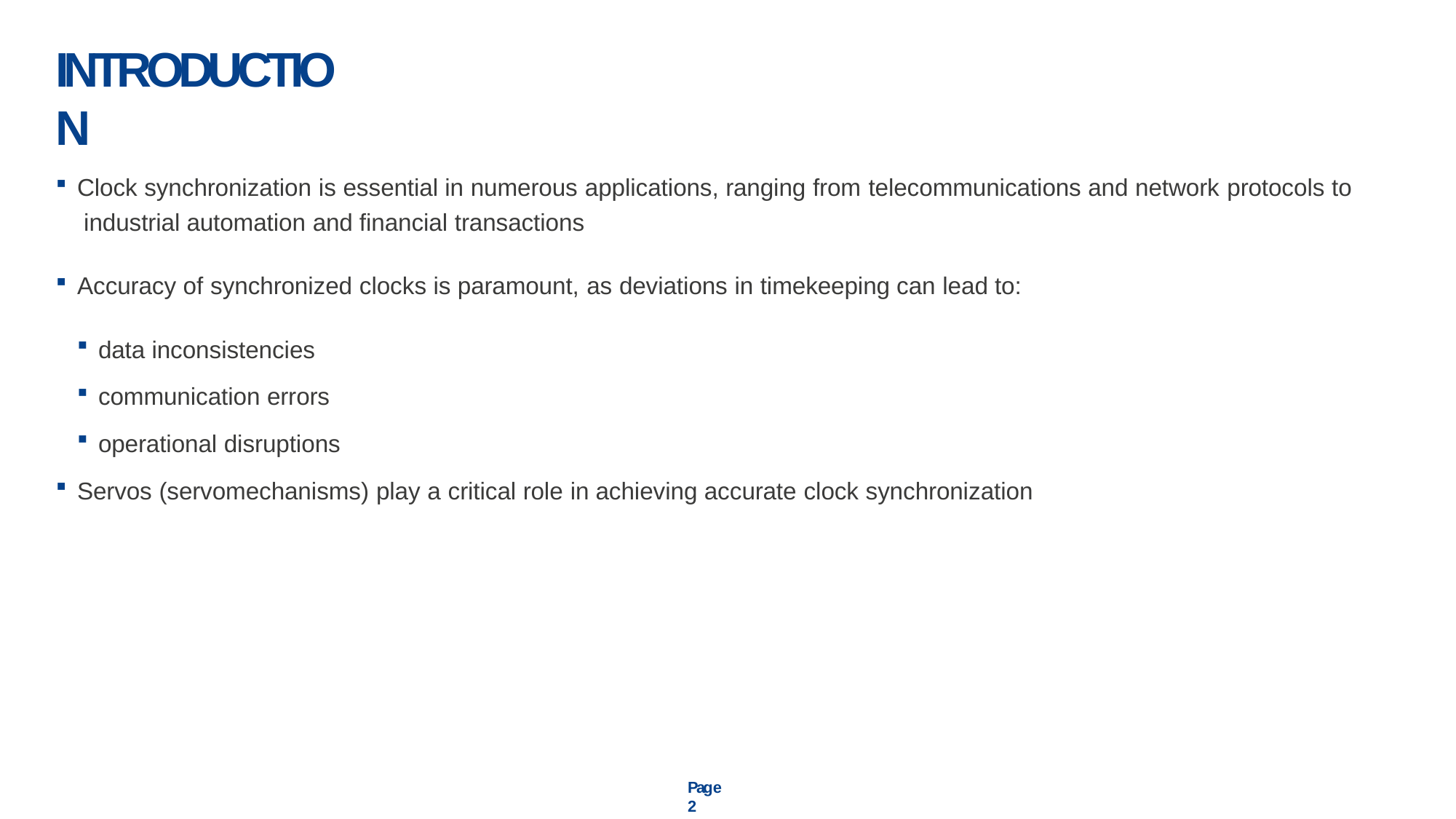

# INTRODUCTION
Clock synchronization is essential in numerous applications, ranging from telecommunications and network protocols to  industrial automation and financial transactions

Accuracy of synchronized clocks is paramount, as deviations in timekeeping can lead to:

data inconsistencies
communication errors
operational disruptions
Servos (servomechanisms) play a critical role in achieving accurate clock synchronization
Page 2